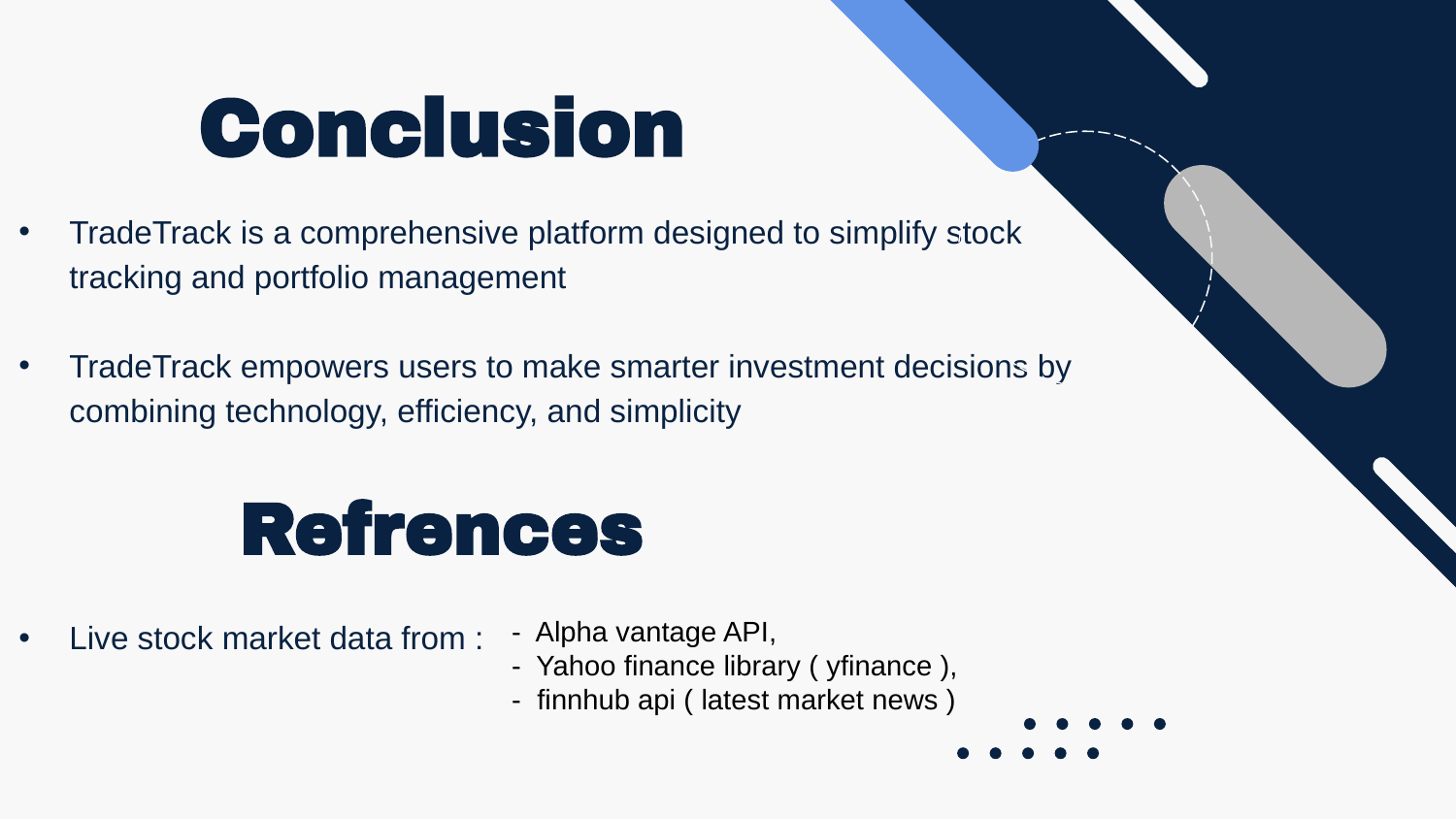

TradeTrack is a comprehensive platform designed to simplify stock tracking and portfolio management

TradeTrack empowers users to make smarter investment decisions by combining technology, efficiency, and simplicity

# Conclusion
Refrences
Live stock market data from :

-  Alpha vantage API,
-  Yahoo finance library ( yfinance ),
-  finnhub api ( latest market news )